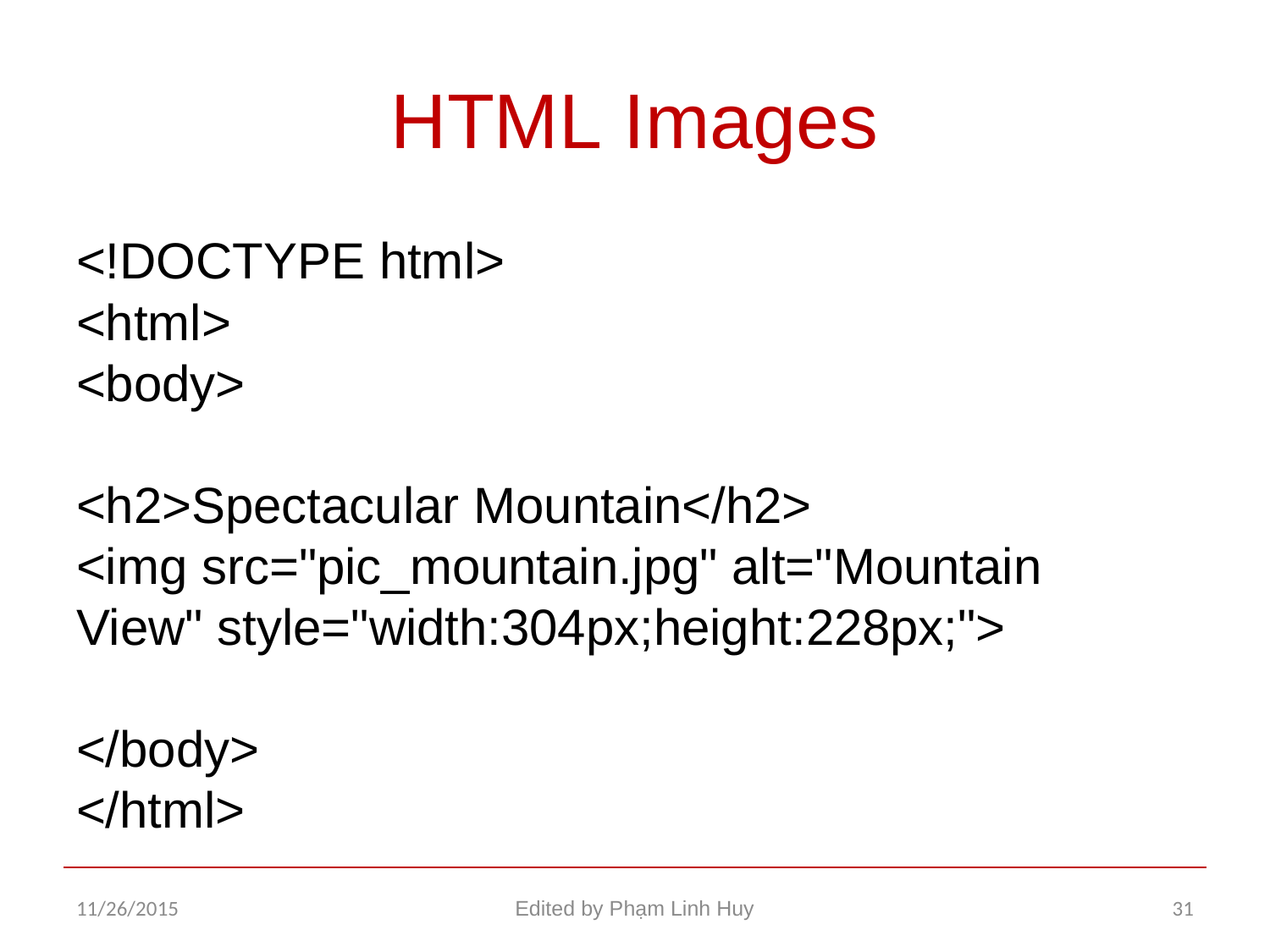

# HTML Images
<!DOCTYPE html>
<html>
<body>
<h2>Spectacular Mountain</h2>
<img src="pic_mountain.jpg" alt="Mountain View" style="width:304px;height:228px;">
</body>
</html>
11/26/2015
Edited by Phạm Linh Huy
31